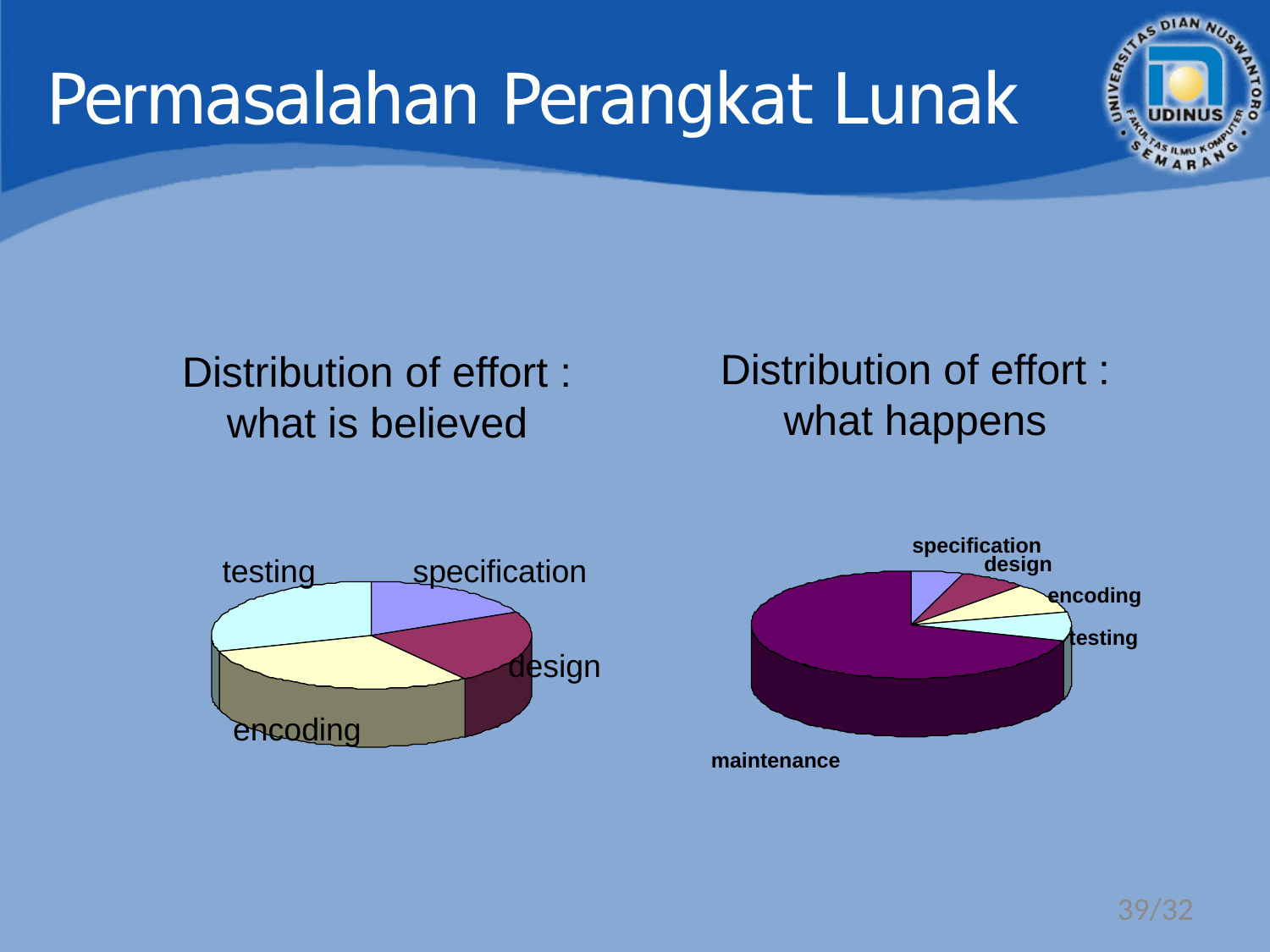

Permasalahan Perangkat Lunak
Distribution of effort :
what happens
Distribution of effort : what is believed
specification
design
testing
specification

encoding

testing
design
encoding
maintenance
39